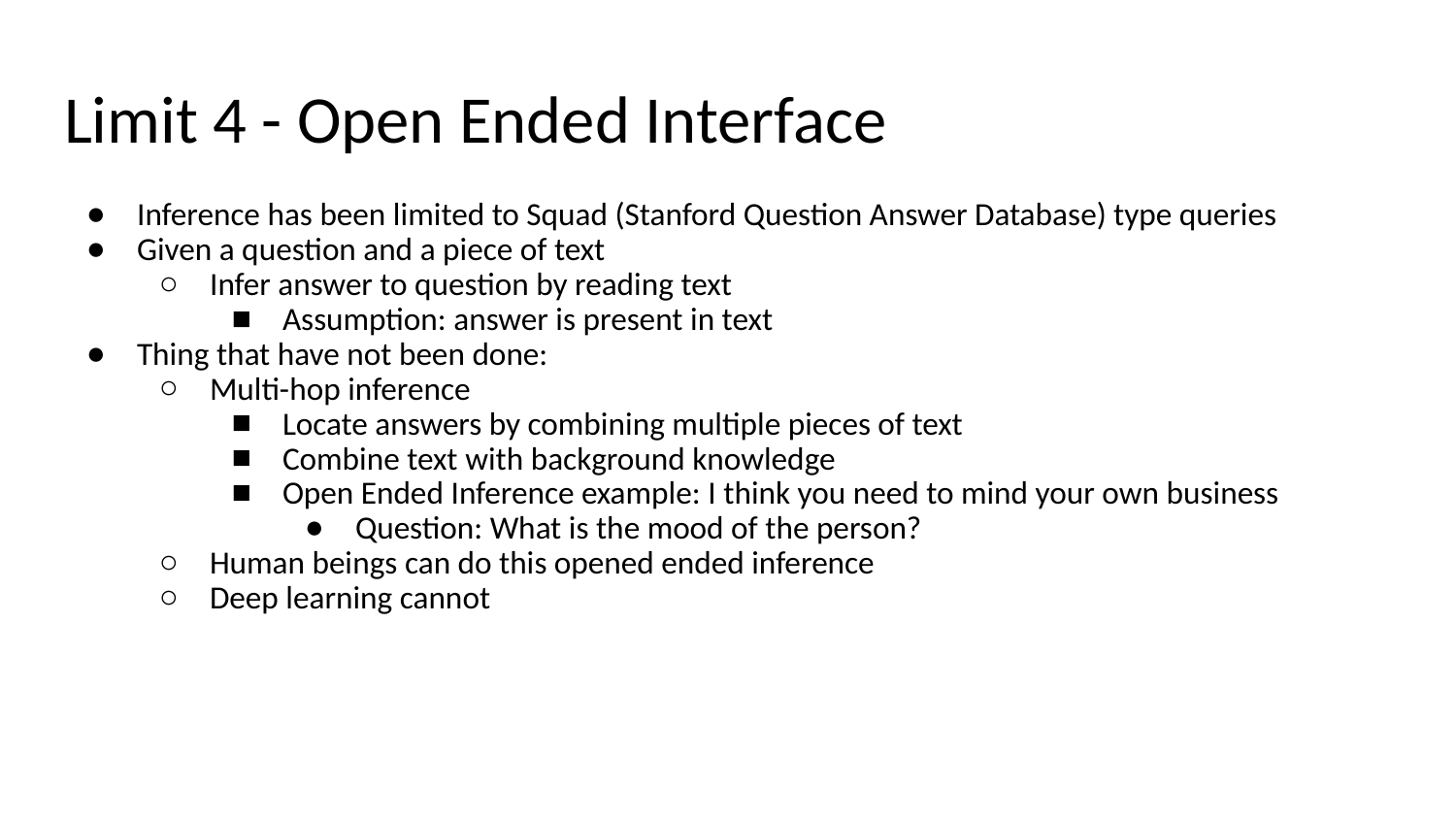

# Limit 4 - Open Ended Interface
Inference has been limited to Squad (Stanford Question Answer Database) type queries
Given a question and a piece of text
Infer answer to question by reading text
Assumption: answer is present in text
Thing that have not been done:
Multi-hop inference
Locate answers by combining multiple pieces of text
Combine text with background knowledge
Open Ended Inference example: I think you need to mind your own business
Question: What is the mood of the person?
Human beings can do this opened ended inference
Deep learning cannot